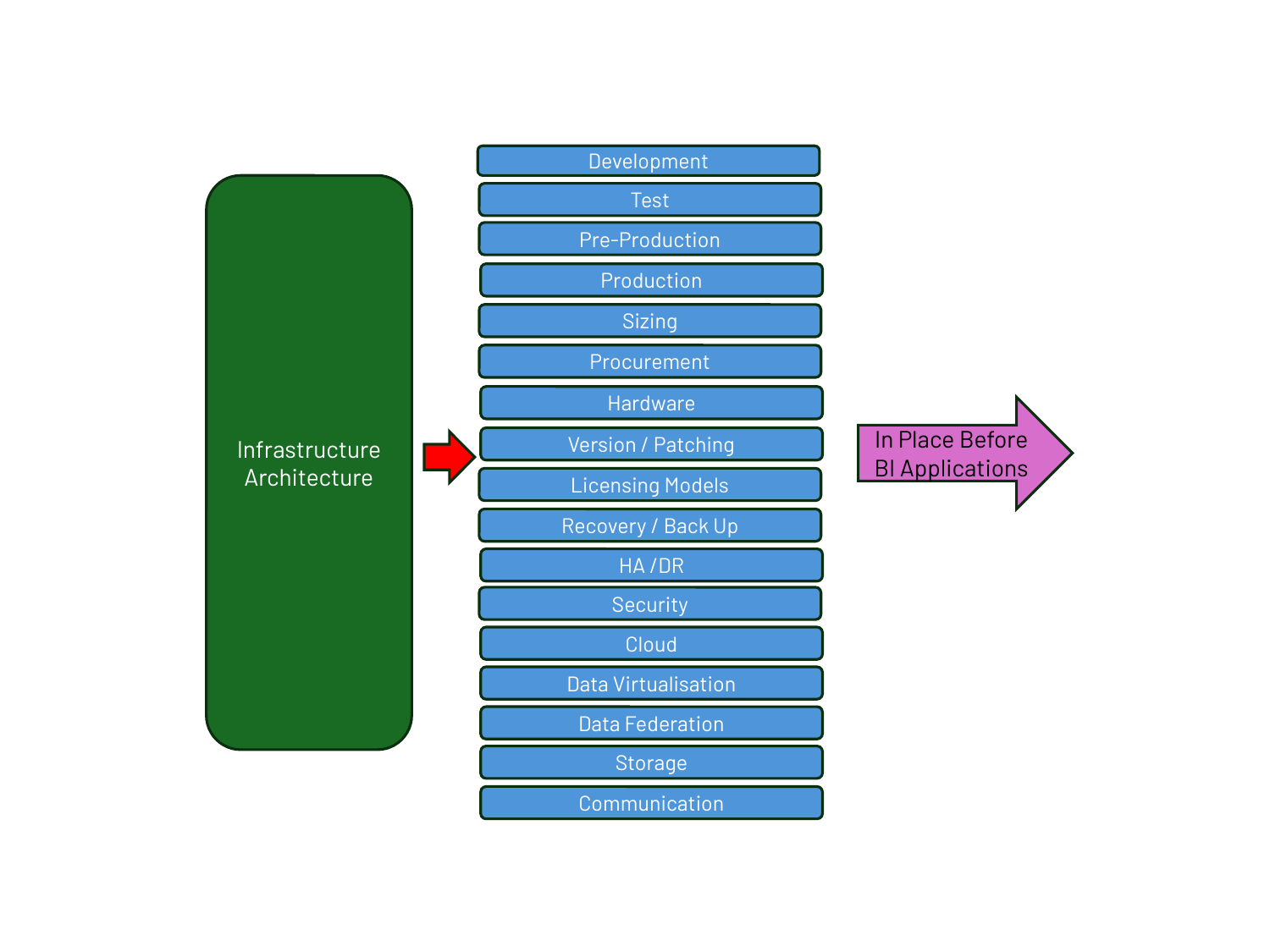

Development
Infrastructure Architecture
Test
Pre-Production
Production
Sizing
Procurement
Hardware
In Place Before BI Applications
Version / Patching

Licensing Models
Recovery / Back Up
HA /DR
Security
Cloud
Data Virtualisation
Data Federation
Storage
Communication